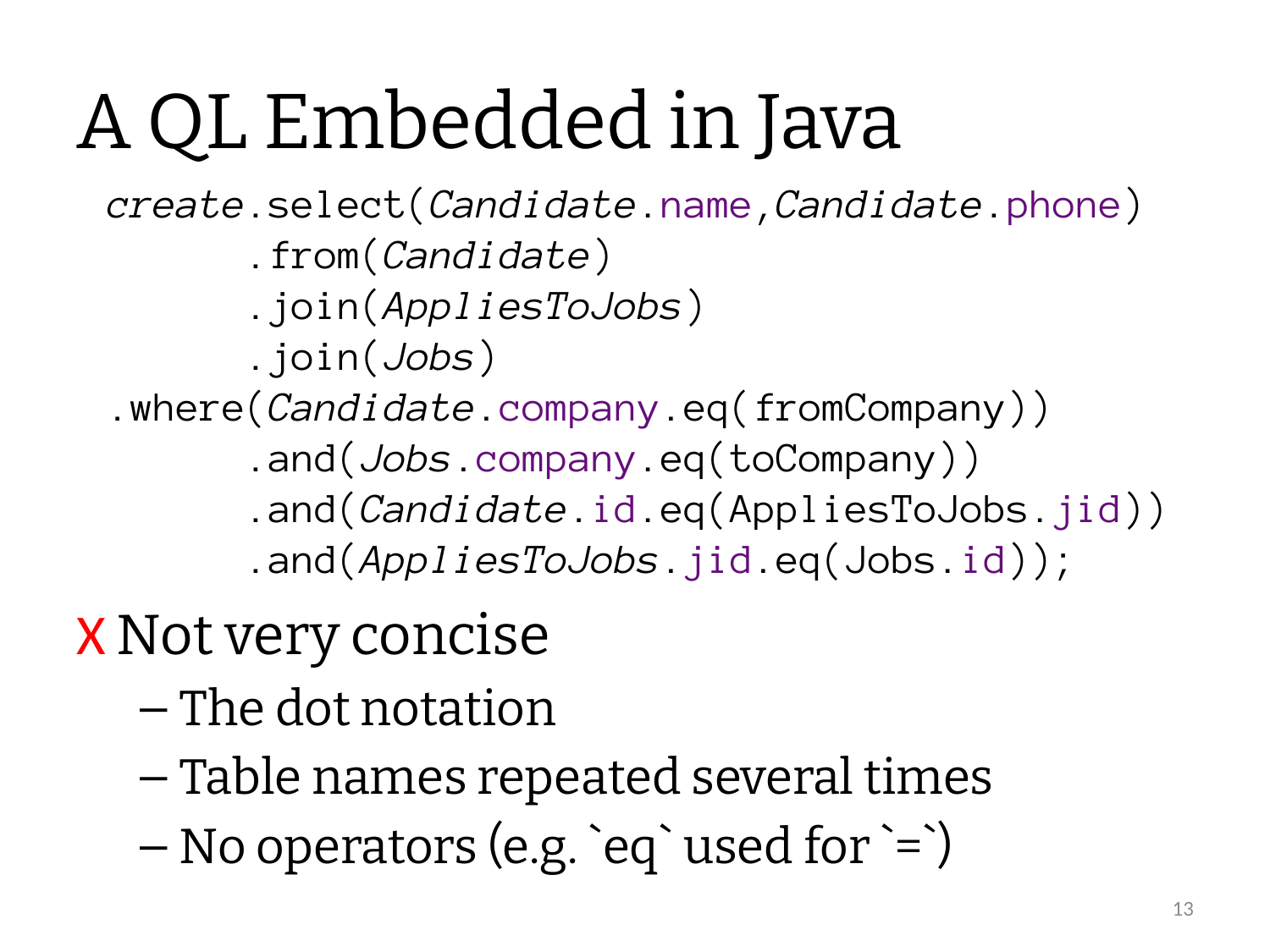

# A QL Embedded in Java
create.select(Candidate.name,Candidate.phone)
      .from(Candidate)
      .join(AppliesToJobs)
      .join(Jobs)
.where(Candidate.company.eq(fromCompany))
      .and(Jobs.company.eq(toCompany))
      .and(Candidate.id.eq(AppliesToJobs.jid))
      .and(AppliesToJobs.jid.eq(Jobs.id));
X Not very concise
The dot notation
Table names repeated several times
No operators (e.g. `eq` used for `=`)
13